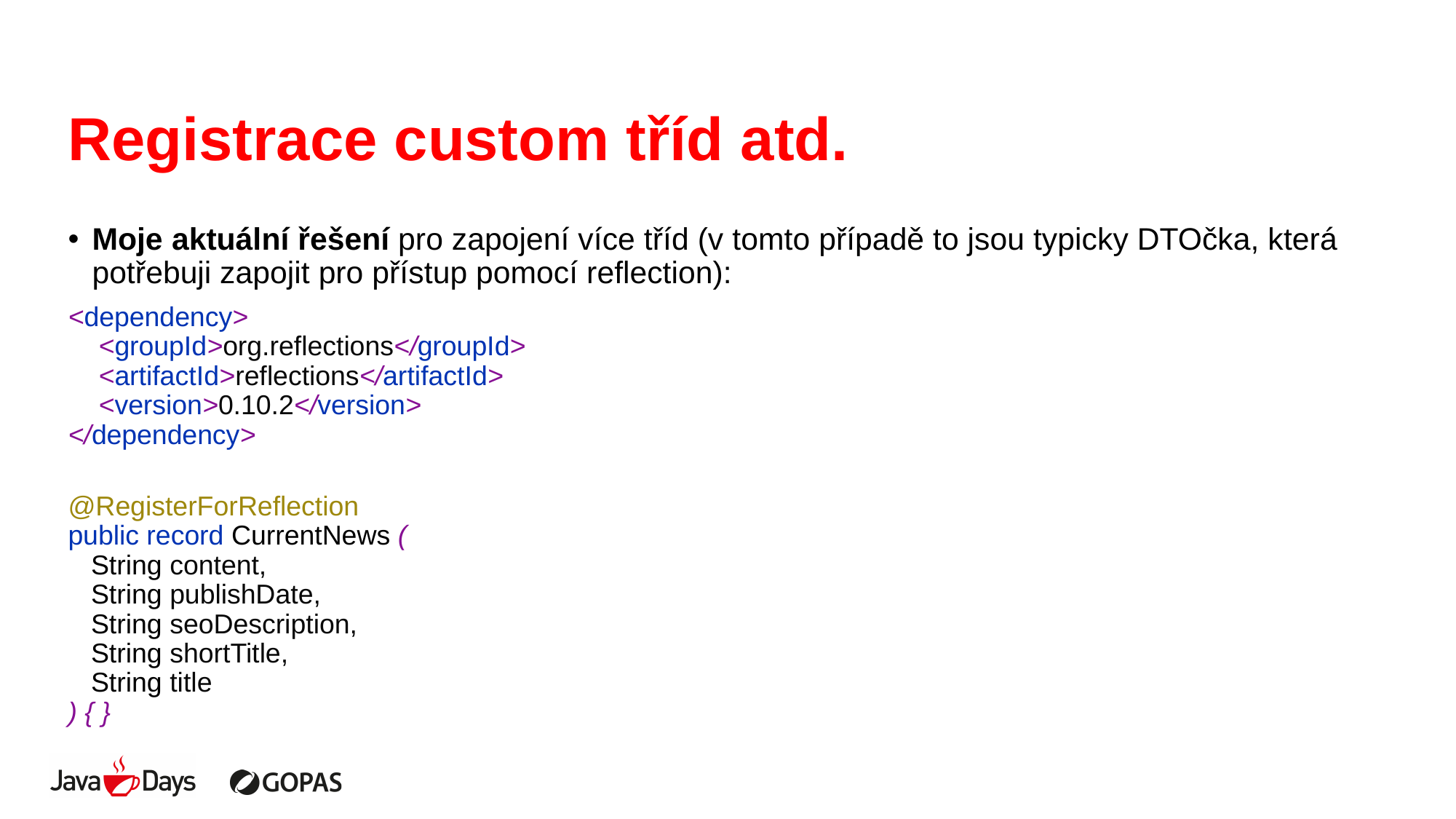

# Registrace custom tříd atd.
Moje aktuální řešení pro zapojení více tříd (v tomto případě to jsou typicky DTOčka, která potřebuji zapojit pro přístup pomocí reflection):
<dependency>
    <groupId>org.reflections</groupId>
    <artifactId>reflections</artifactId>
    <version>0.10.2</version>
</dependency>
@RegisterForReflection
public record CurrentNews (
   String content,
   String publishDate,
   String seoDescription,
   String shortTitle,
   String title
) { }